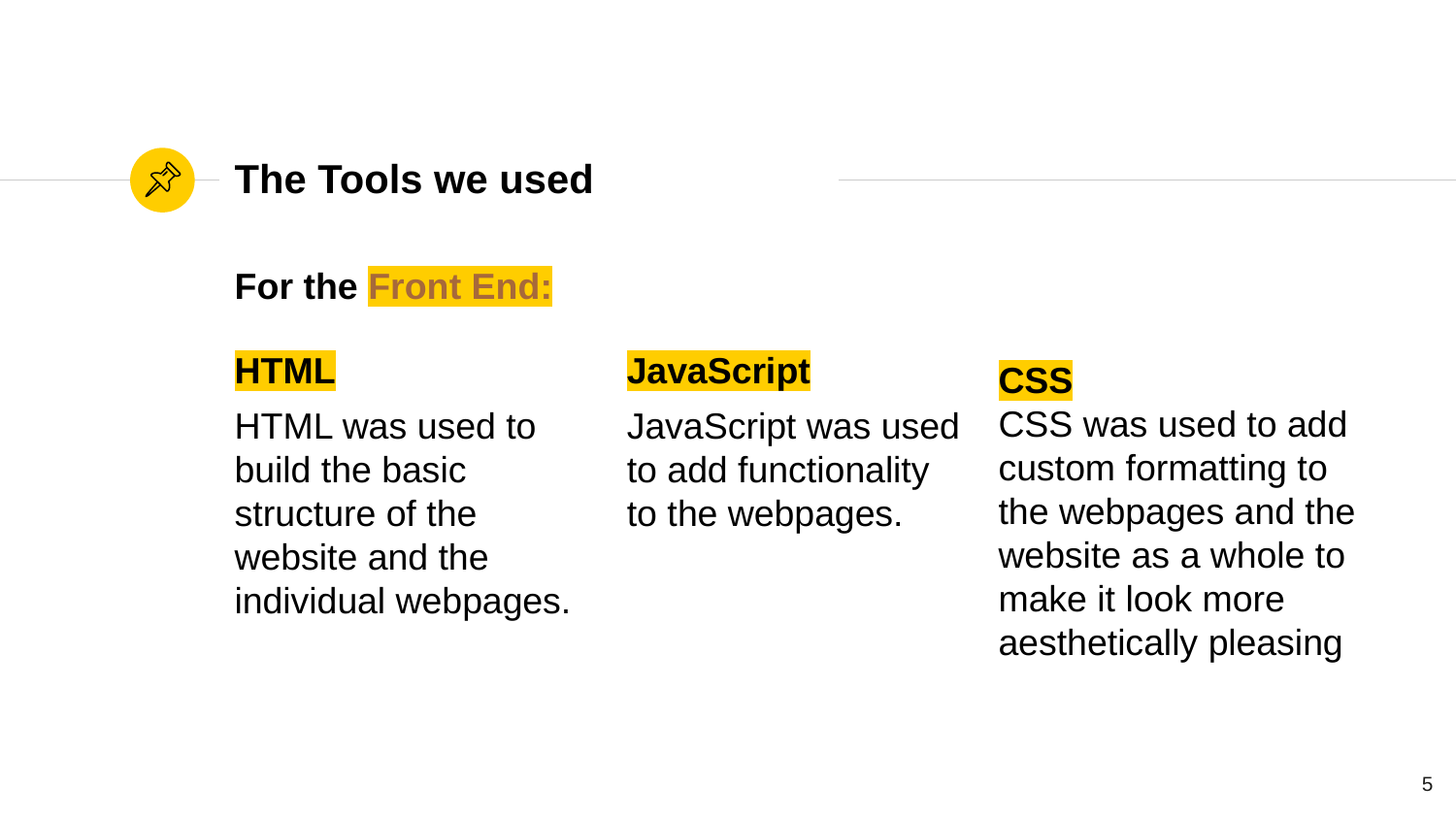

# The Tools we used

For the Front End:
HTML
HTML was used to build the basic structure of the website and the individual webpages.
JavaScript
JavaScript was used to add functionality to the webpages.
CSS
CSS was used to add custom formatting to the webpages and the website as a whole to make it look more aesthetically pleasing
5